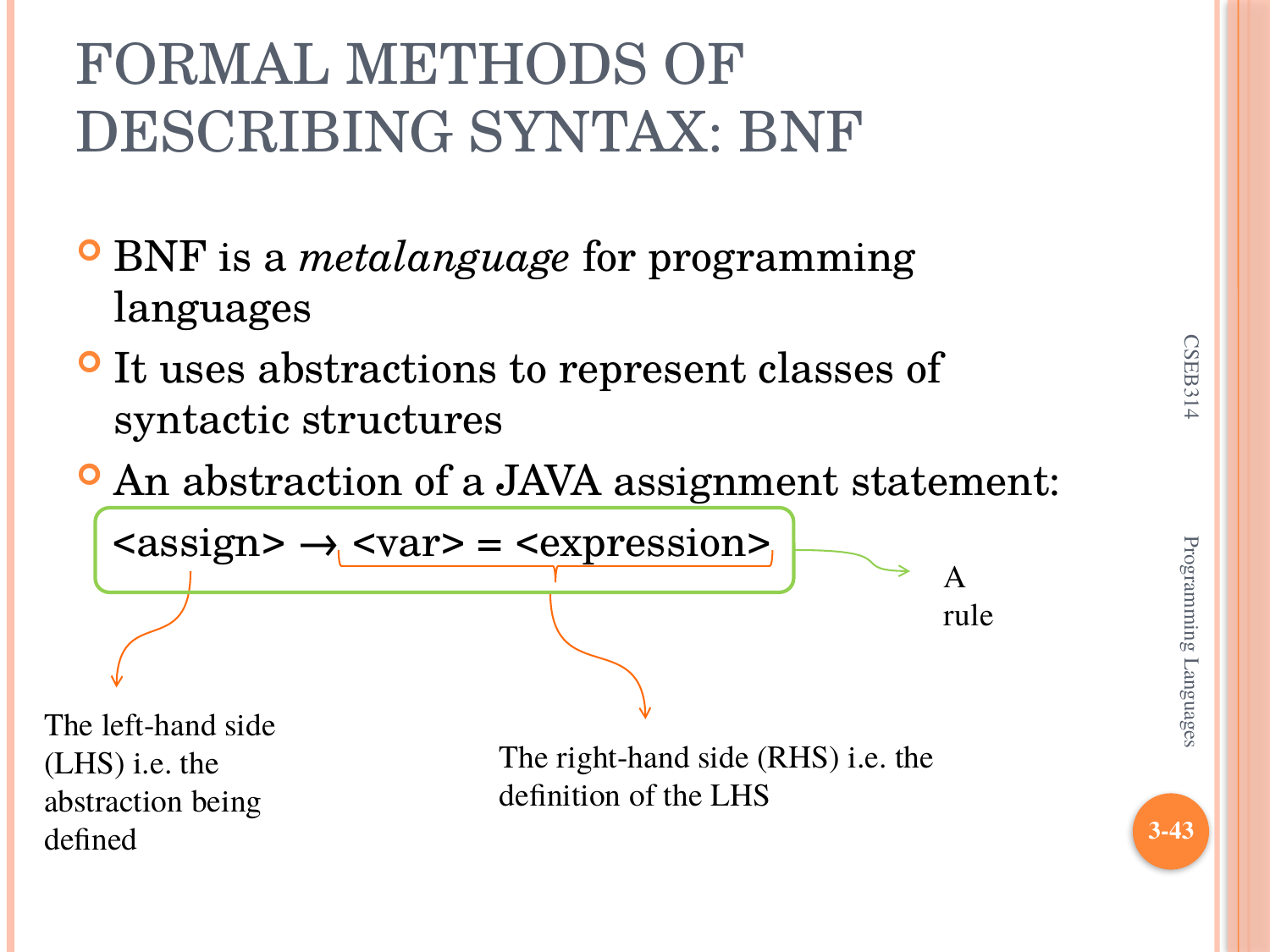

# Formal Methods of Describing Syntax: BNF
BNF is a metalanguage for programming languages
It uses abstractions to represent classes of syntactic structures
An abstraction of a JAVA assignment statement:
   <assign> → <var> = <expression>

CSEB314                      Programming Languages
A rule
The left-hand side (LHS) i.e. the abstraction being defined
The right-hand side (RHS) i.e. the definition of the LHS
3-43